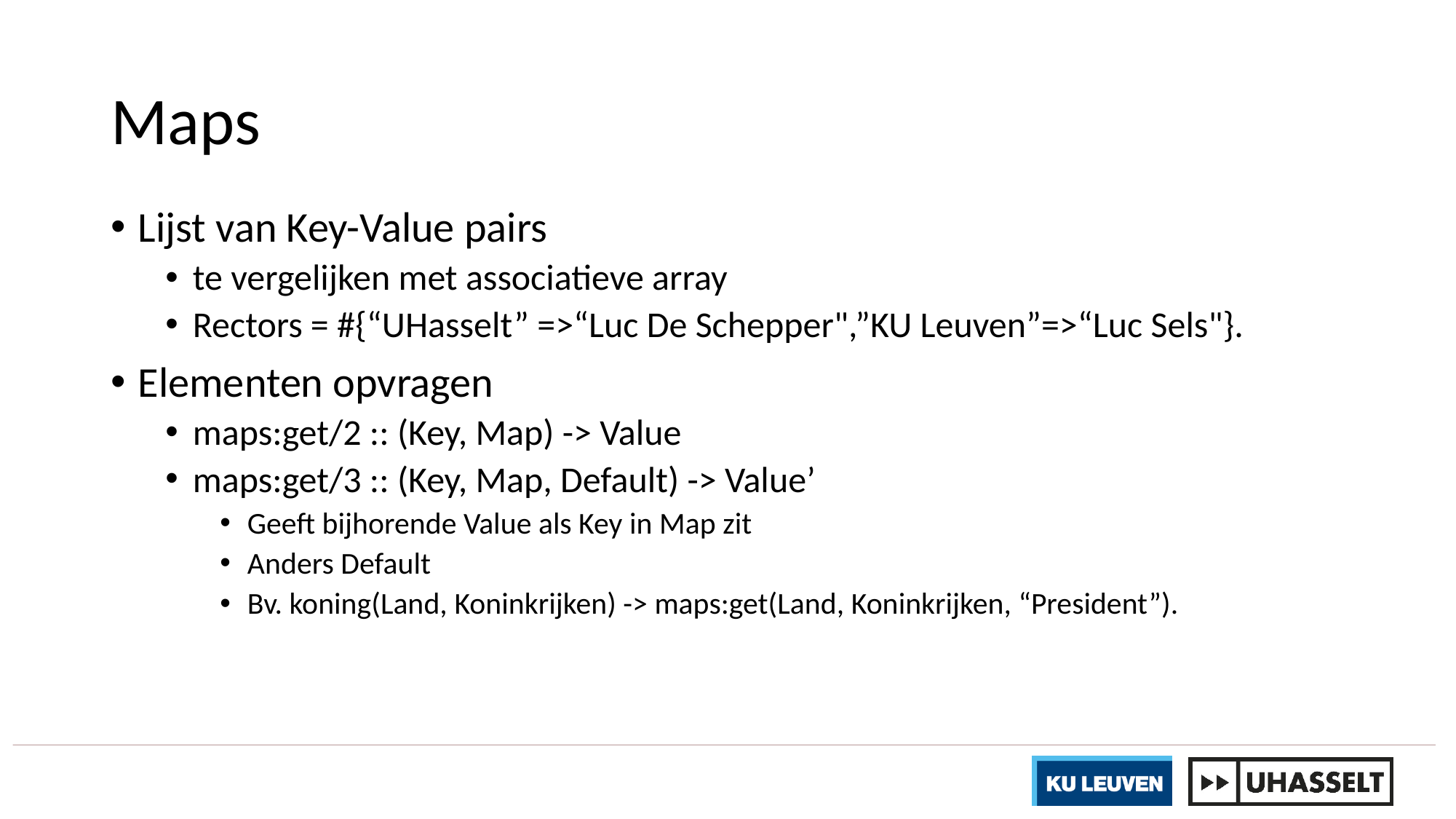

# Maps
Lijst van Key-Value pairs
te vergelijken met associatieve array
Rectors = #{“UHasselt” =>“Luc De Schepper",”KU Leuven”=>“Luc Sels"}.
Elementen opvragen
maps:get/2 :: (Key, Map) -> Value
maps:get/3 :: (Key, Map, Default) -> Value’
Geeft bijhorende Value als Key in Map zit
Anders Default
Bv. koning(Land, Koninkrijken) -> maps:get(Land, Koninkrijken, “President”).